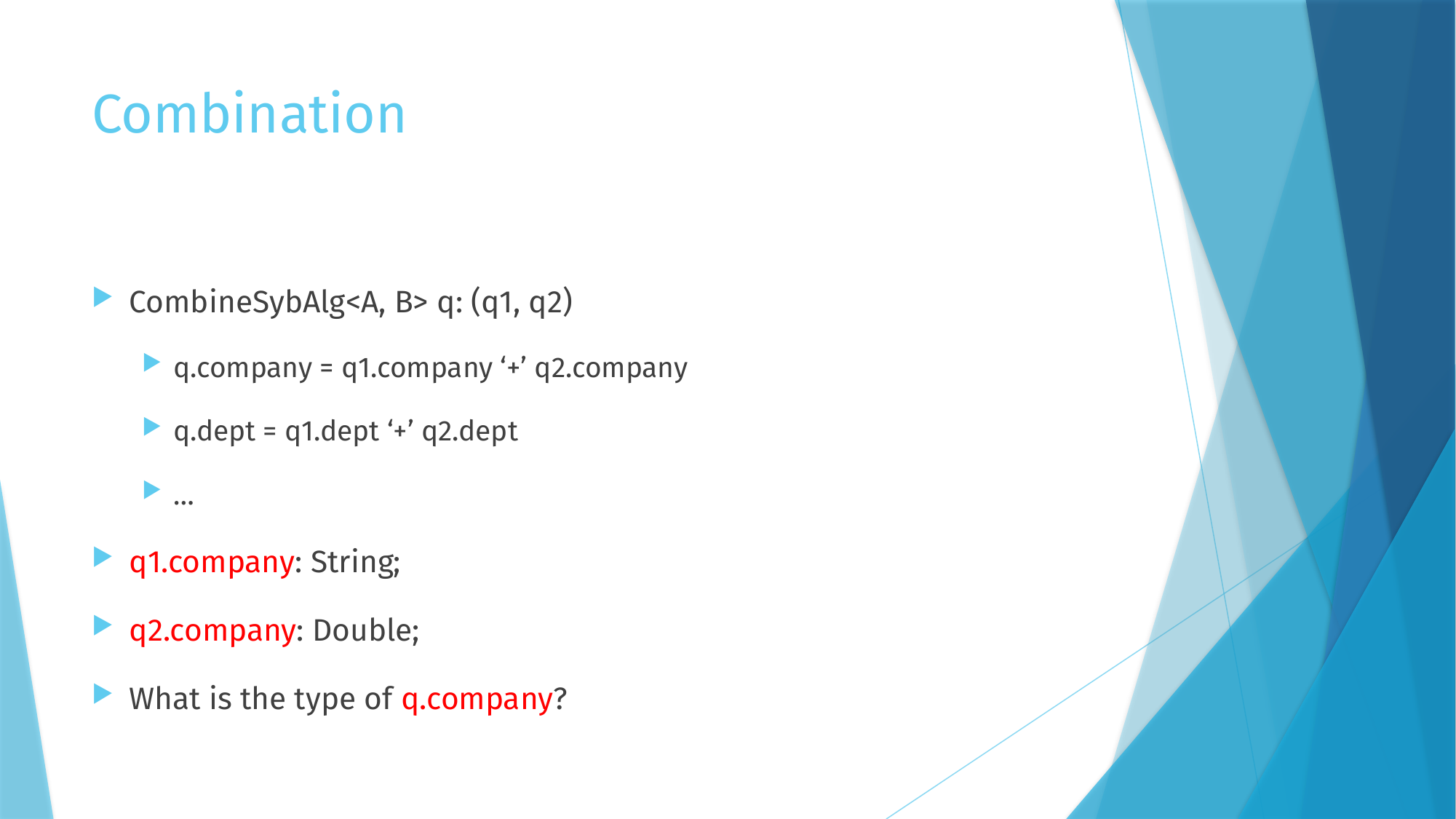

# Combination
CombineSybAlg<A, B> q: (q1, q2)
q.company = q1.company ‘+’ q2.company
q.dept = q1.dept ‘+’ q2.dept
…
q1.company: String;
q2.company: Double;
What is the type of q.company?